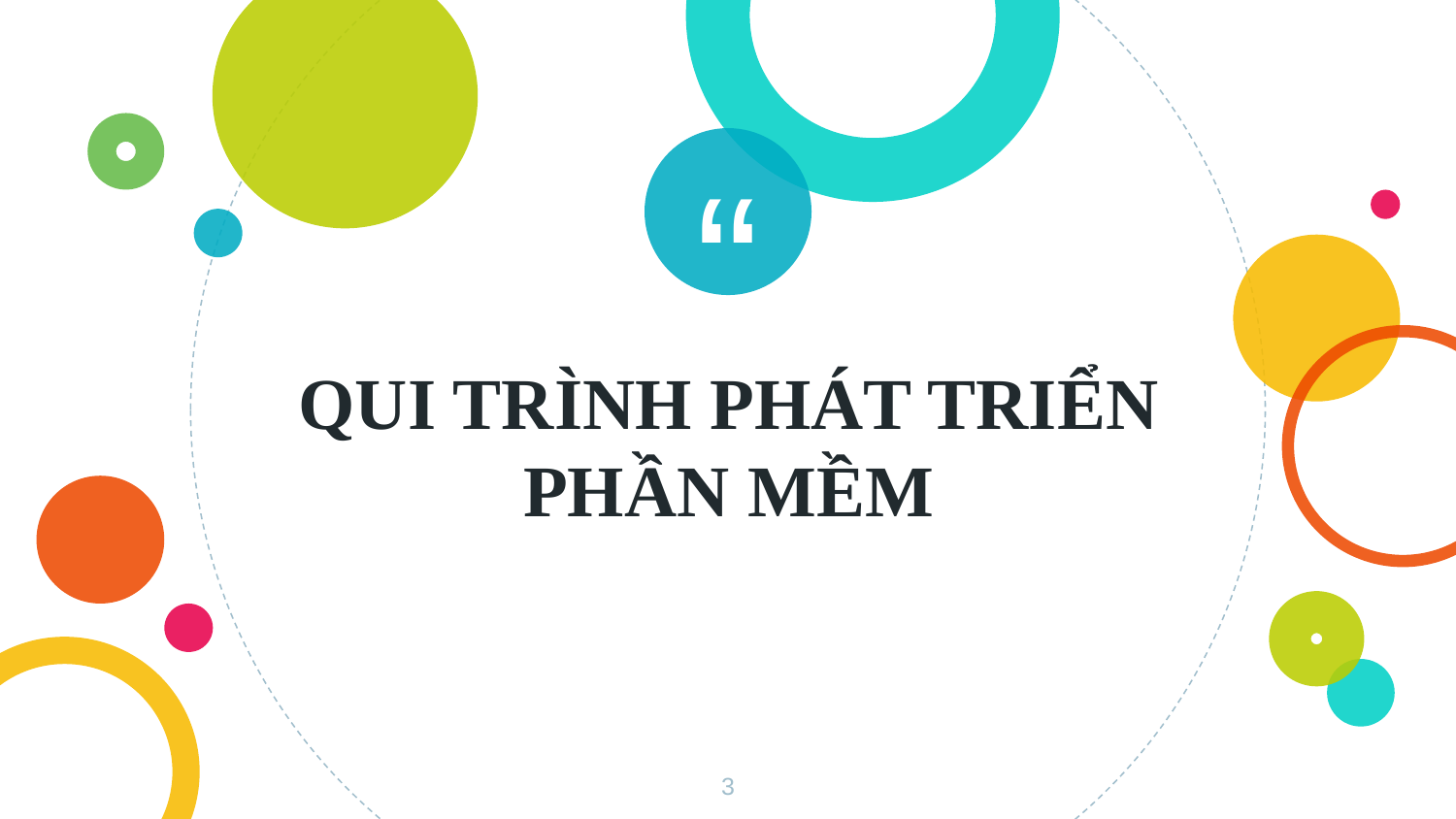

QUI TRÌNH PHÁT TRIỂN PHẦN MỀM
3